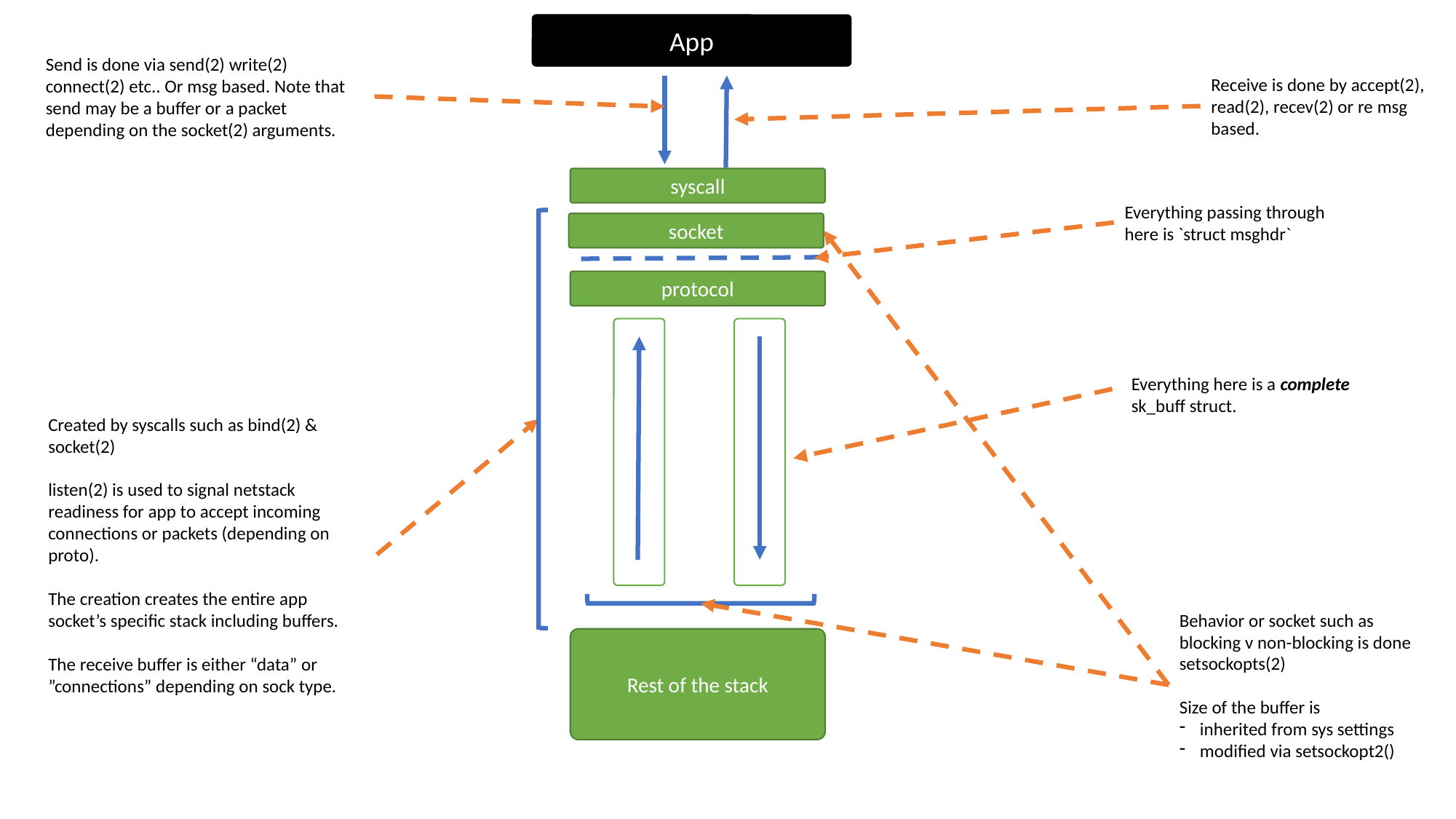

App
Send is done via send(2) write(2) connect(2) etc.. Or msg based. Note that send may be a buffer or a packet depending on the socket(2) arguments.
Receive is done by accept(2), read(2), recev(2) or re msg based.
syscall
Everything passing through here is `struct msghdr`

socket
protocol
Everything here is a complete sk_buff struct.
Created by syscalls such as bind(2) & socket(2)
listen(2) is used to signal netstack readiness for app to accept incoming connections or packets (depending on proto).

The creation creates the entire app socket’s specific stack including buffers.

The receive buffer is either “data” or ”connections” depending on sock type.

Behavior or socket such as blocking v non-blocking is done setsockopts(2)

Size of the buffer is
inherited from sys settings
modified via setsockopt2()
Rest of the stack